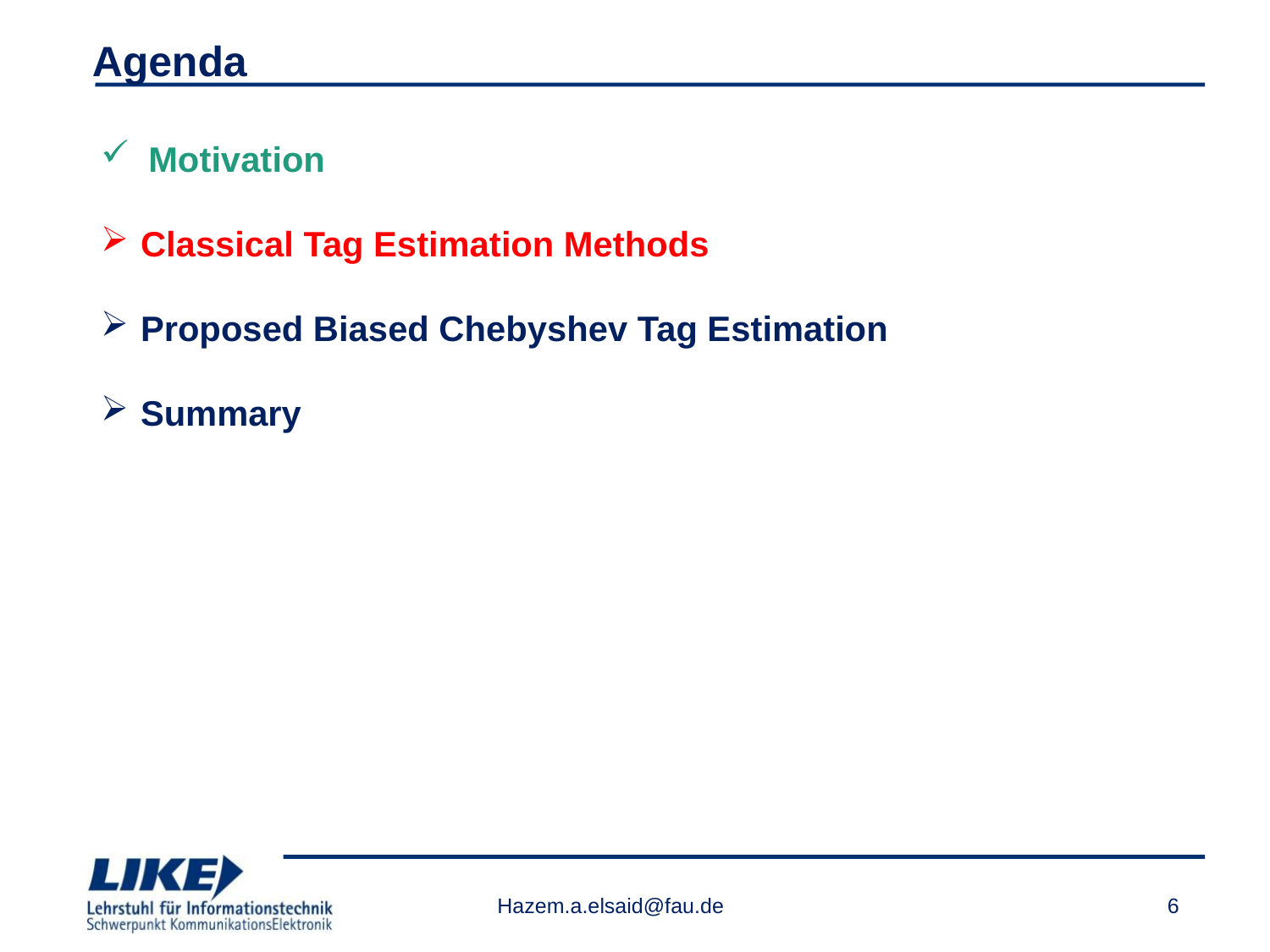

# Agenda
Motivation

Classical Tag Estimation Methods

Proposed Biased Chebyshev Tag Estimation

Summary

Hazem.a.elsaid@fau.de